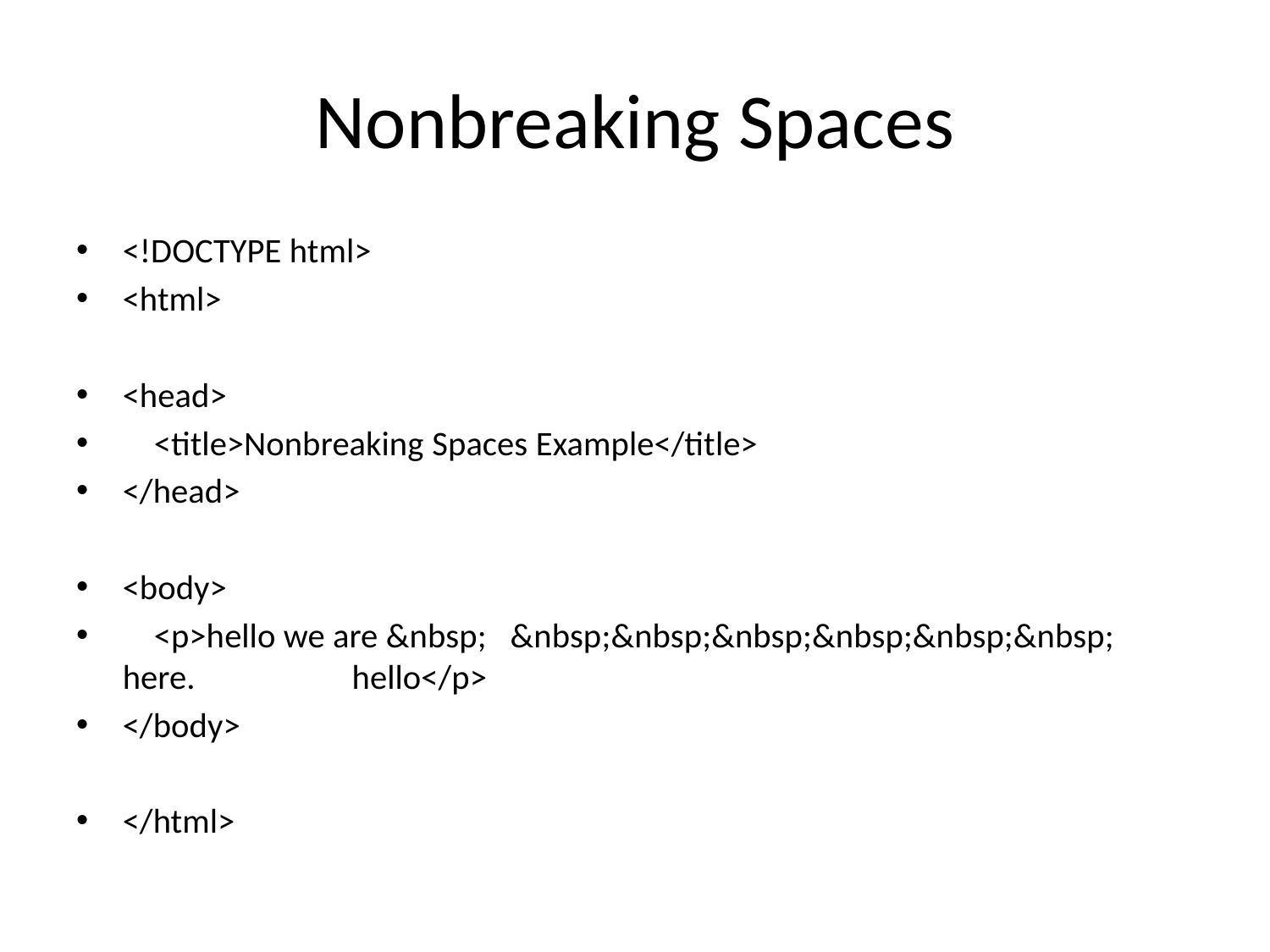

# Nonbreaking Spaces
<!DOCTYPE html>
<html>

<head>
    <title>Nonbreaking Spaces Example</title>
</head>

<body>
    <p>hello we are &nbsp;   &nbsp;&nbsp;&nbsp;&nbsp;&nbsp;&nbsp;           here.                    hello</p>
</body>

</html>